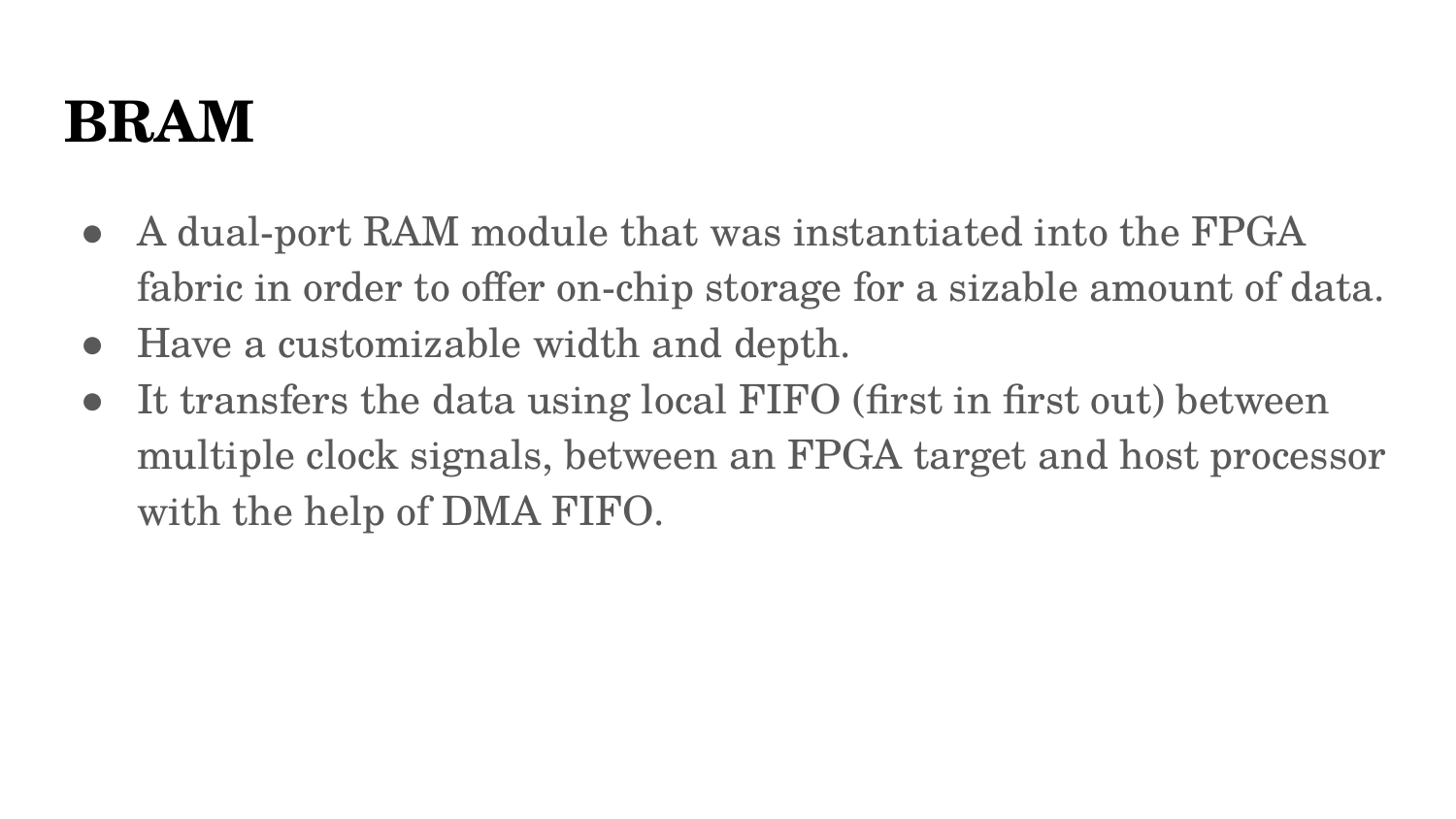

# BRAM
A dual-port RAM module that was instantiated into the FPGA fabric in order to offer on-chip storage for a sizable amount of data.
Have a customizable width and depth.
It transfers the data using local FIFO (first in first out) between multiple clock signals, between an FPGA target and host processor with the help of DMA FIFO.